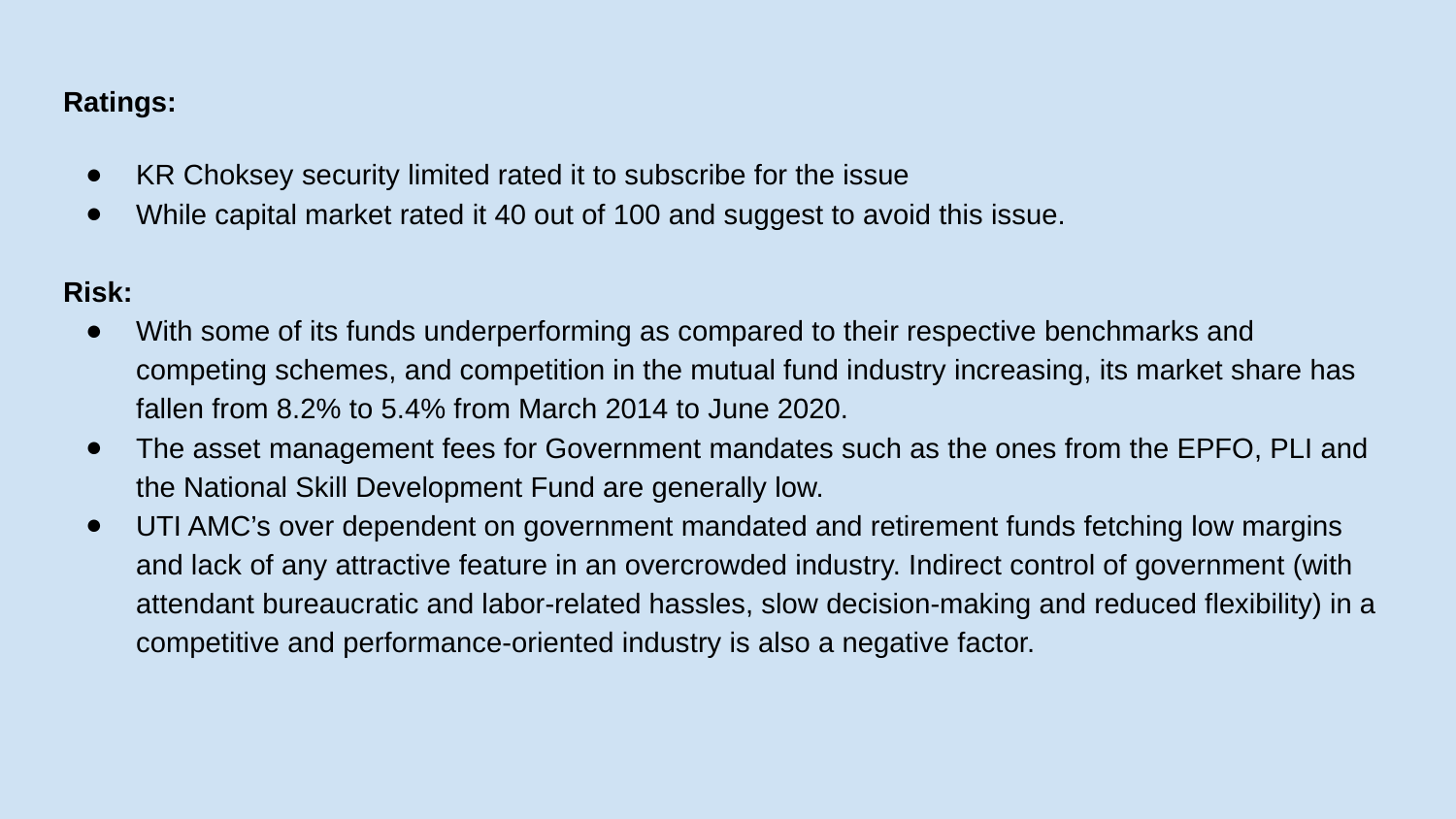

Ratings:

KR Choksey security limited rated it to subscribe for the issue
While capital market rated it 40 out of 100 and suggest to avoid this issue.

Risk:
With some of its funds underperforming as compared to their respective benchmarks and competing schemes, and competition in the mutual fund industry increasing, its market share has fallen from 8.2% to 5.4% from March 2014 to June 2020.
The asset management fees for Government mandates such as the ones from the EPFO, PLI and the National Skill Development Fund are generally low.
UTI AMC’s over dependent on government mandated and retirement funds fetching low margins and lack of any attractive feature in an overcrowded industry. Indirect control of government (with attendant bureaucratic and labor-related hassles, slow decision-making and reduced flexibility) in a competitive and performance-oriented industry is also a negative factor.